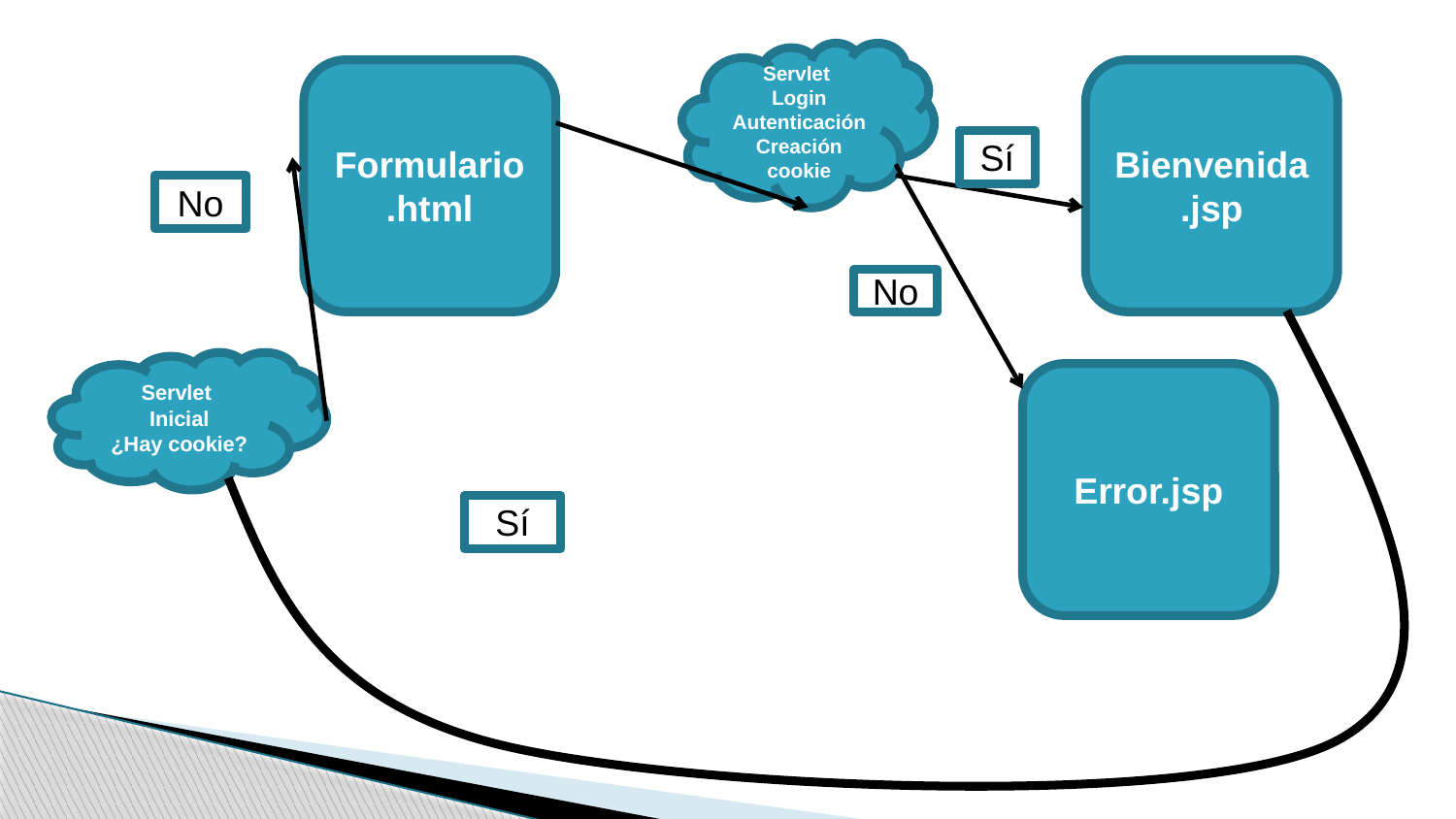

Servlet
Login
Autenticación
Creación cookie
Formulario.html
Bienvenida.jsp
Sí
No
No

Servlet
Inicial
¿Hay cookie?
Error.jsp
Sí